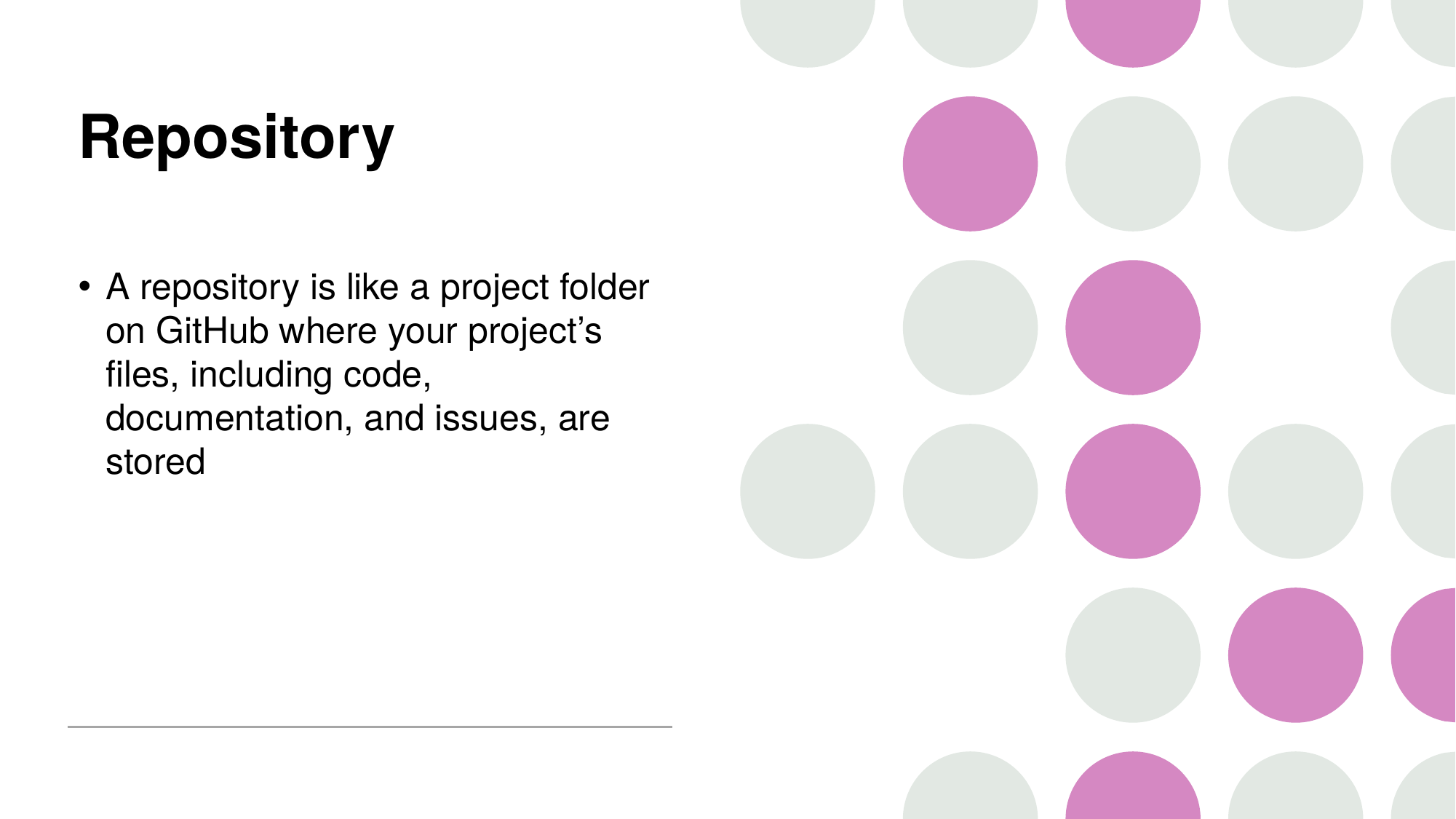

# Repository
A repository is like a project folder on GitHub where your project’s files, including code, documentation, and issues, are stored